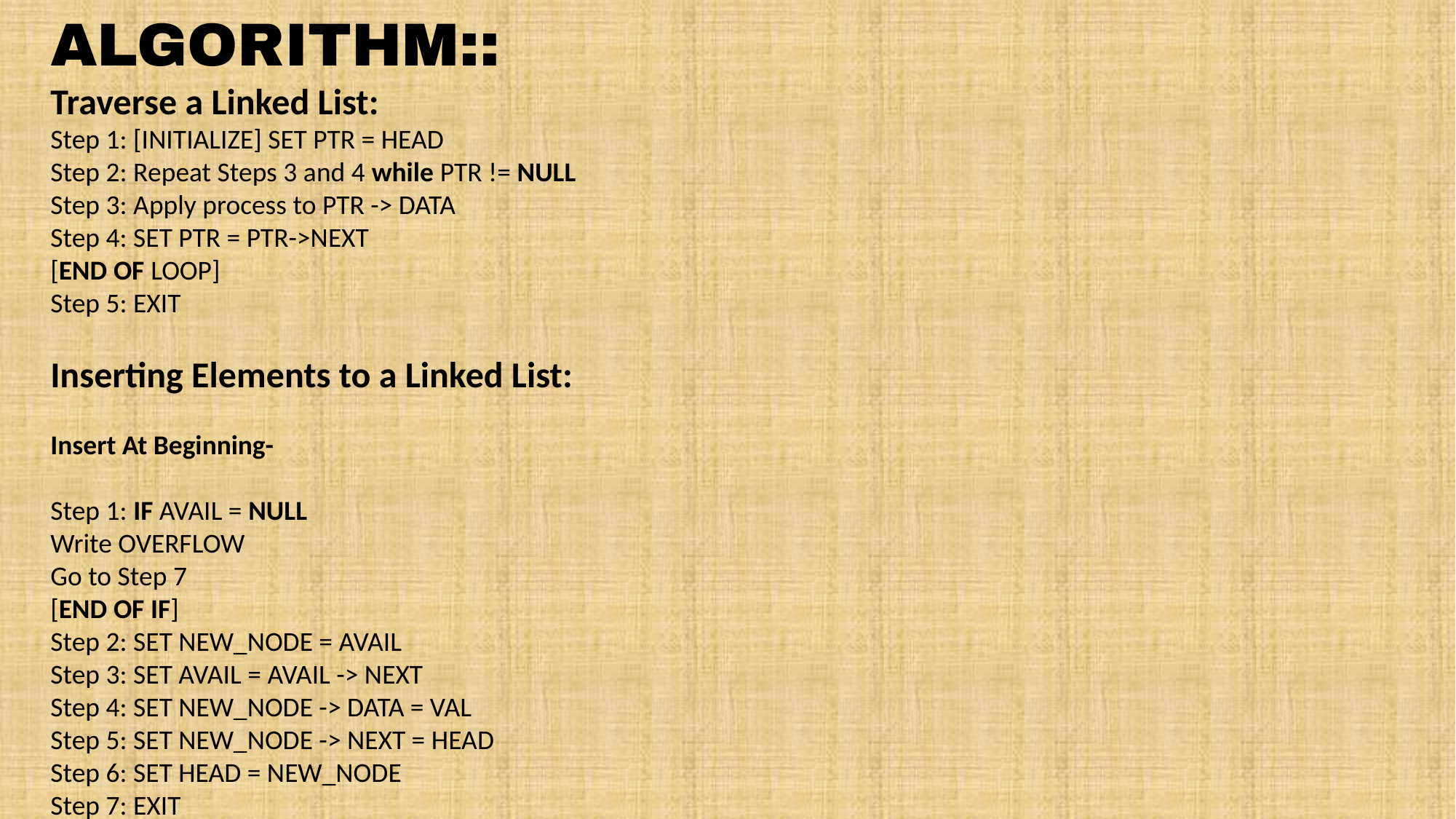

ALGORITHM::
Traverse a Linked List:
Step 1: [INITIALIZE] SET PTR = HEAD
Step 2: Repeat Steps 3 and 4 while PTR != NULL
Step 3: Apply process to PTR -> DATA
Step 4: SET PTR = PTR->NEXT
[END OF LOOP]
Step 5: EXIT

Inserting Elements to a Linked List:

Insert At Beginning-

Step 1: IF AVAIL = NULL
Write OVERFLOW
Go to Step 7
[END OF IF]
Step 2: SET NEW_NODE = AVAIL
Step 3: SET AVAIL = AVAIL -> NEXT
Step 4: SET NEW_NODE -> DATA = VAL
Step 5: SET NEW_NODE -> NEXT = HEAD
Step 6: SET HEAD = NEW_NODE
Step 7: EXIT